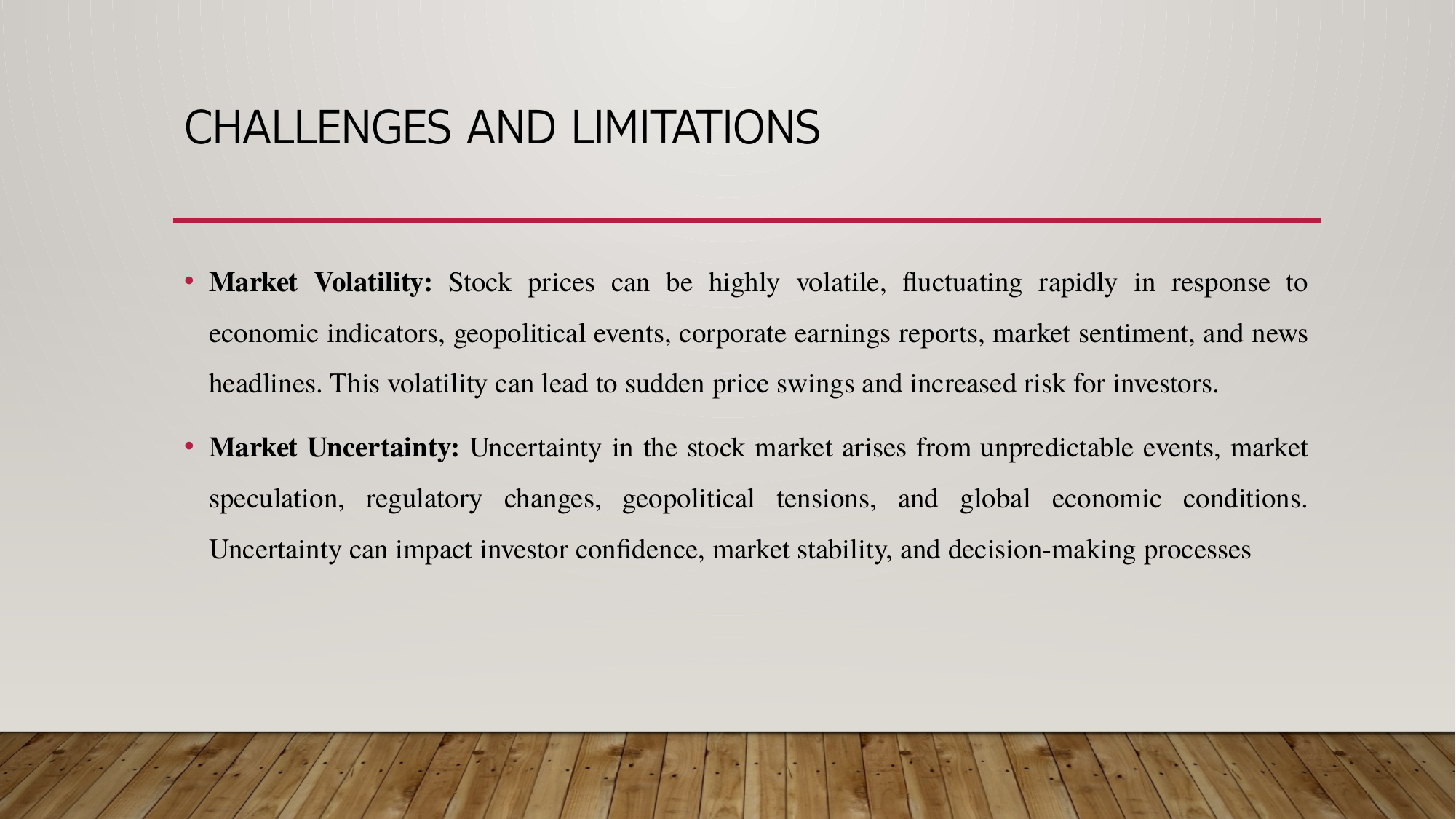

# Challenges and limitations
Market Volatility: Stock prices can be highly volatile, fluctuating rapidly in response to economic indicators, geopolitical events, corporate earnings reports, market sentiment, and news headlines. This volatility can lead to sudden price swings and increased risk for investors.
Market Uncertainty: Uncertainty in the stock market arises from unpredictable events, market speculation, regulatory changes, geopolitical tensions, and global economic conditions. Uncertainty can impact investor confidence, market stability, and decision-making processes